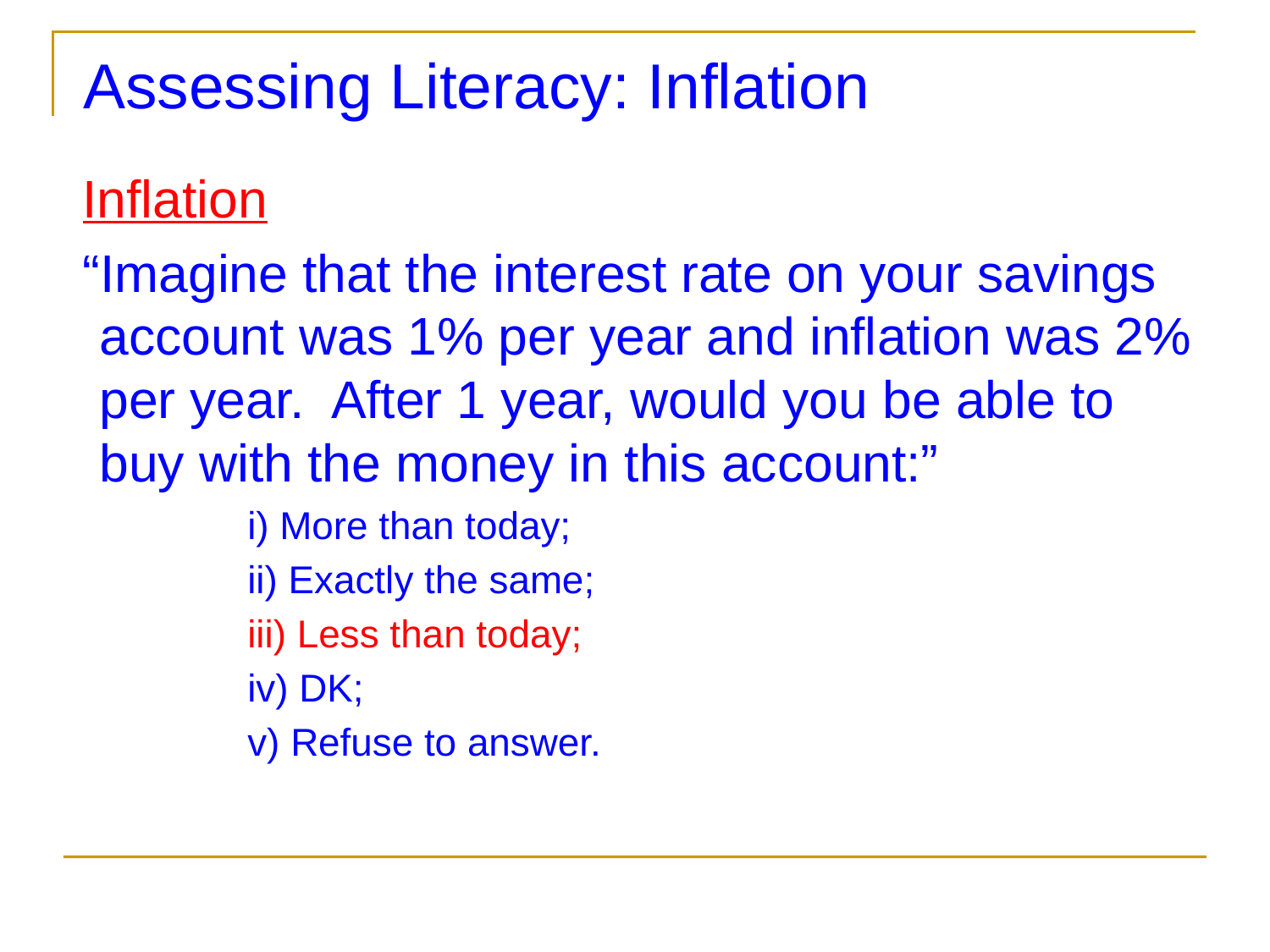

# Assessing Literacy: Inflation
Inflation
“Imagine that the interest rate on your savings account was 1% per year and inflation was 2% per year.  After 1 year, would you be able to buy with the money in this account:”
i) More than today;
ii) Exactly the same;
iii) Less than today;
iv) DK;
v) Refuse to answer.